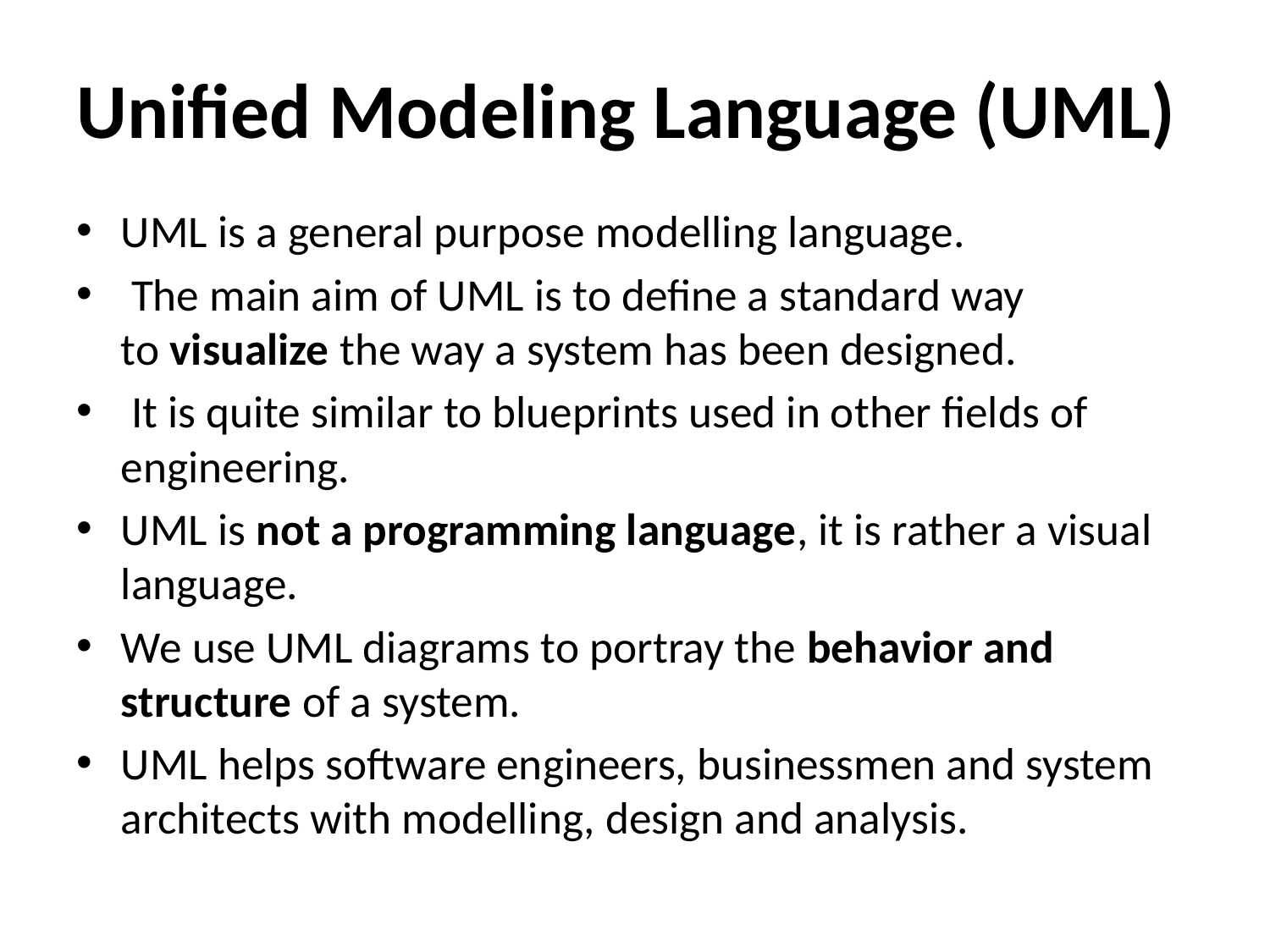

# Unified Modeling Language (UML)
UML is a general purpose modelling language.
 The main aim of UML is to define a standard way to visualize the way a system has been designed.
 It is quite similar to blueprints used in other fields of engineering.
UML is not a programming language, it is rather a visual language.
We use UML diagrams to portray the behavior and structure of a system.
UML helps software engineers, businessmen and system architects with modelling, design and analysis.